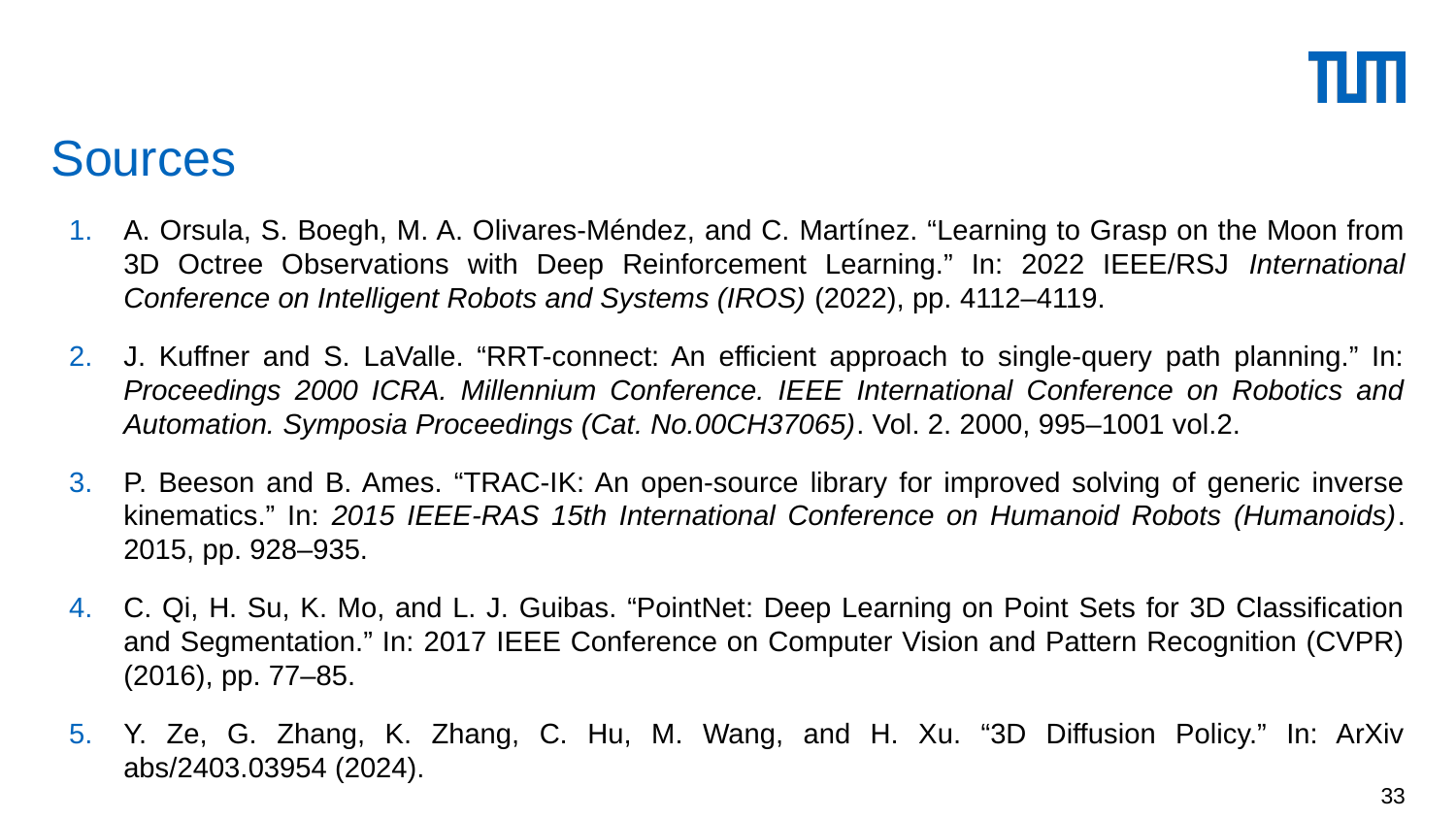

# Sources
A. Orsula, S. Boegh, M. A. Olivares-Méndez, and C. Martínez. “Learning to Grasp on the Moon from 3D Octree Observations with Deep Reinforcement Learning.” In: 2022 IEEE/RSJ International Conference on Intelligent Robots and Systems (IROS) (2022), pp. 4112–4119.
J. Kuffner and S. LaValle. “RRT-connect: An efficient approach to single-query path planning.” In: Proceedings 2000 ICRA. Millennium Conference. IEEE International Conference on Robotics and Automation. Symposia Proceedings (Cat. No.00CH37065). Vol. 2. 2000, 995–1001 vol.2.
P. Beeson and B. Ames. “TRAC-IK: An open-source library for improved solving of generic inverse kinematics.” In: 2015 IEEE-RAS 15th International Conference on Humanoid Robots (Humanoids). 2015, pp. 928–935.
C. Qi, H. Su, K. Mo, and L. J. Guibas. “PointNet: Deep Learning on Point Sets for 3D Classification and Segmentation.” In: 2017 IEEE Conference on Computer Vision and Pattern Recognition (CVPR) (2016), pp. 77–85.
Y. Ze, G. Zhang, K. Zhang, C. Hu, M. Wang, and H. Xu. “3D Diffusion Policy.” In: ArXiv abs/2403.03954 (2024).
33